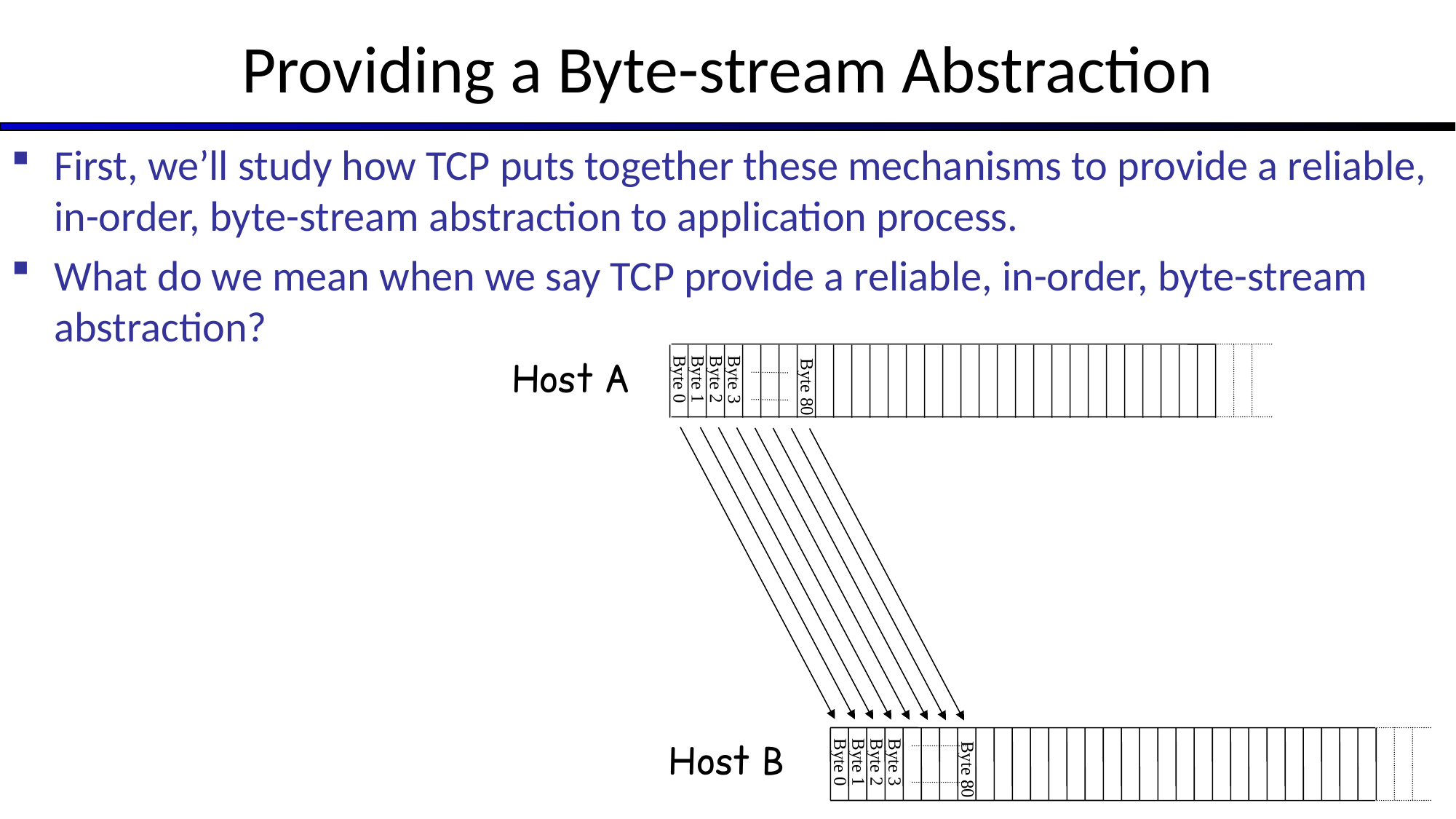

# Providing a Byte-stream Abstraction
First, we’ll study how TCP puts together these mechanisms to provide a reliable, in-order, byte-stream abstraction to application process.
What do we mean when we say TCP provide a reliable, in-order, byte-stream abstraction?

Host A
Byte 0
Byte 1
Byte 2
Byte 3
Byte 80

Host B

Byte 0
Byte 1
Byte 2
Byte 3
Byte 80